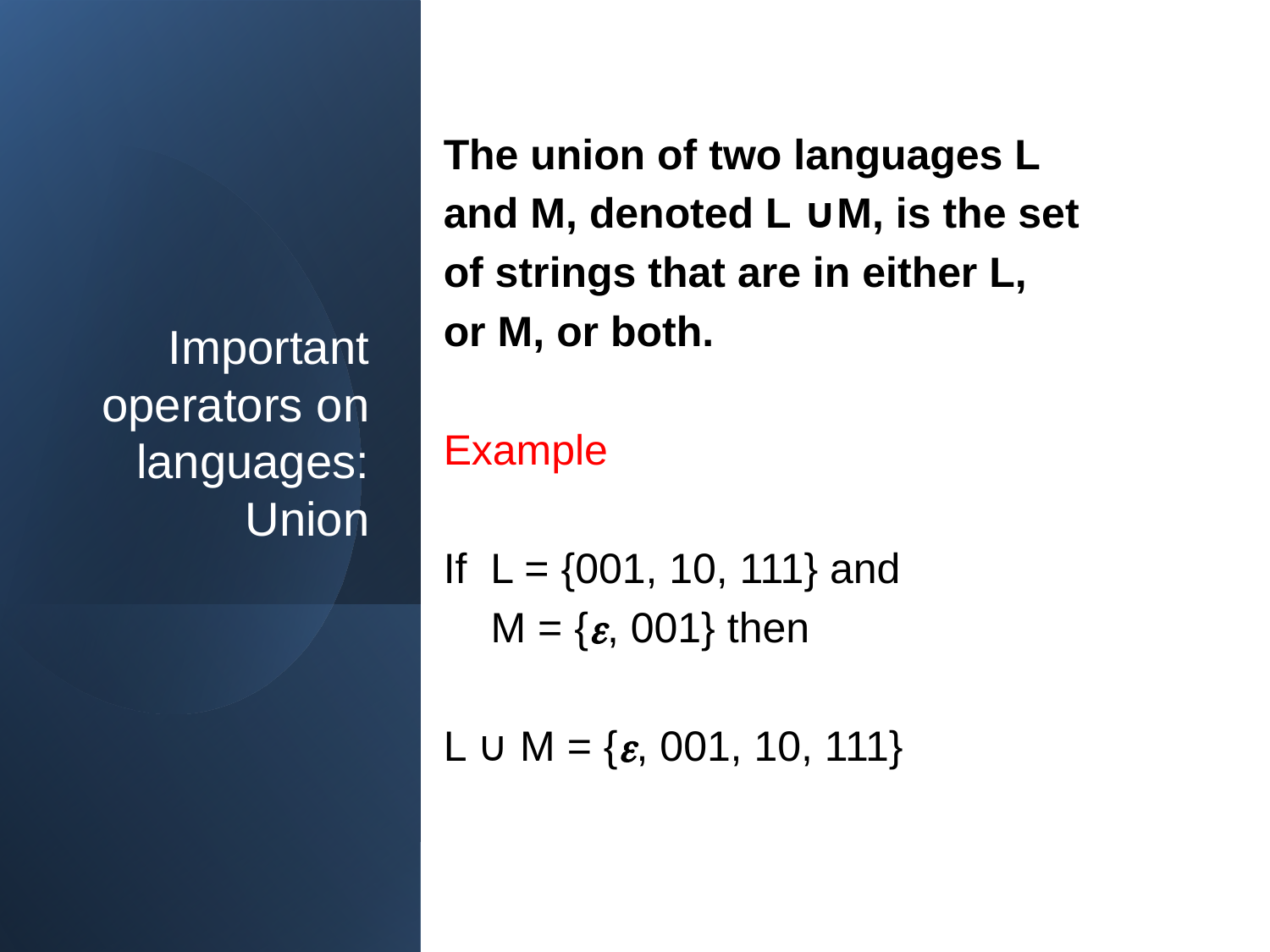

The union of two languages L
and M, denoted L ∪M, is the set
of strings that are in either L,
or M, or both.

Example

If  L = {001, 10, 111} and
    M = {ε, 001} then

L ∪ M = {ε, 001, 10, 111}

# Important operators on languages: Union